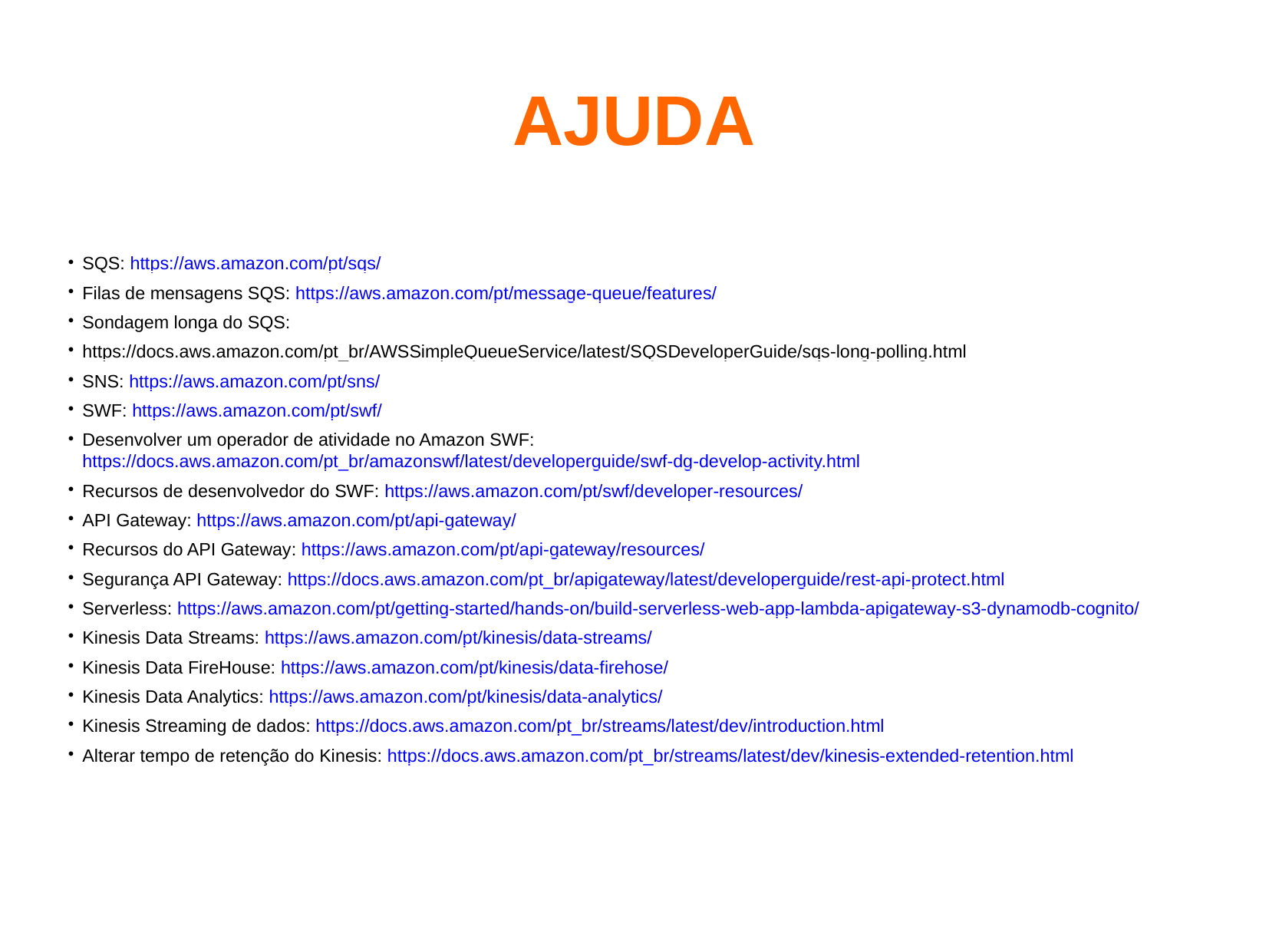

AJUDA

SQS: https://aws.amazon.com/pt/sqs/
Filas de mensagens SQS: https://aws.amazon.com/pt/message-queue/features/
Sondagem longa do SQS:
https://docs.aws.amazon.com/pt_br/AWSSimpleQueueService/latest/SQSDeveloperGuide/sqs-long-polling.html
SNS: https://aws.amazon.com/pt/sns/
SWF: https://aws.amazon.com/pt/swf/
Desenvolver um operador de atividade no Amazon SWF: https://docs.aws.amazon.com/pt_br/amazonswf/latest/developerguide/swf-dg-develop-activity.html
Recursos de desenvolvedor do SWF: https://aws.amazon.com/pt/swf/developer-resources/
API Gateway: https://aws.amazon.com/pt/api-gateway/
Recursos do API Gateway: https://aws.amazon.com/pt/api-gateway/resources/
Segurança API Gateway: https://docs.aws.amazon.com/pt_br/apigateway/latest/developerguide/rest-api-protect.html
Serverless: https://aws.amazon.com/pt/getting-started/hands-on/build-serverless-web-app-lambda-apigateway-s3-dynamodb-cognito/
Kinesis Data Streams: https://aws.amazon.com/pt/kinesis/data-streams/
Kinesis Data FireHouse: https://aws.amazon.com/pt/kinesis/data-firehose/
Kinesis Data Analytics: https://aws.amazon.com/pt/kinesis/data-analytics/
Kinesis Streaming de dados: https://docs.aws.amazon.com/pt_br/streams/latest/dev/introduction.html
Alterar tempo de retenção do Kinesis: https://docs.aws.amazon.com/pt_br/streams/latest/dev/kinesis-extended-retention.html